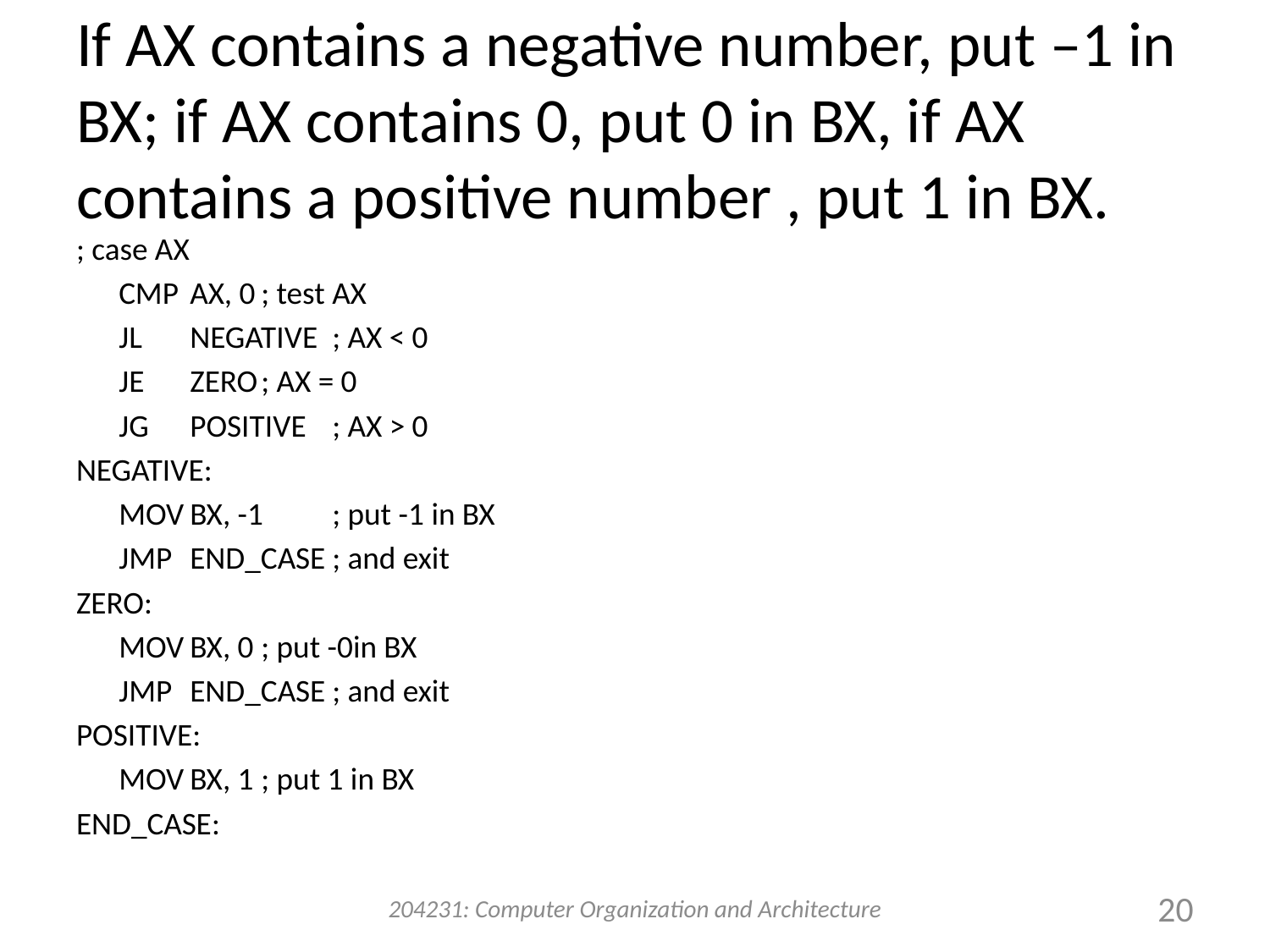

# If AX contains a negative number, put –1 in BX; if AX contains 0, put 0 in BX, if AX contains a positive number , put 1 in BX.
; case AX
		CMP	AX, 0		; test AX
		JL	NEGATIVE	; AX < 0
		JE	ZERO		; AX = 0
		JG	POSITIVE	; AX > 0
NEGATIVE:
		MOV	BX, -1		; put -1 in BX
		JMP	END_CASE	; and exit
ZERO:
		MOV	BX, 0		; put -0in BX
		JMP	END_CASE	; and exit
POSITIVE:
		MOV	BX, 1		; put 1 in BX
END_CASE:
204231: Computer Organization and Architecture
20